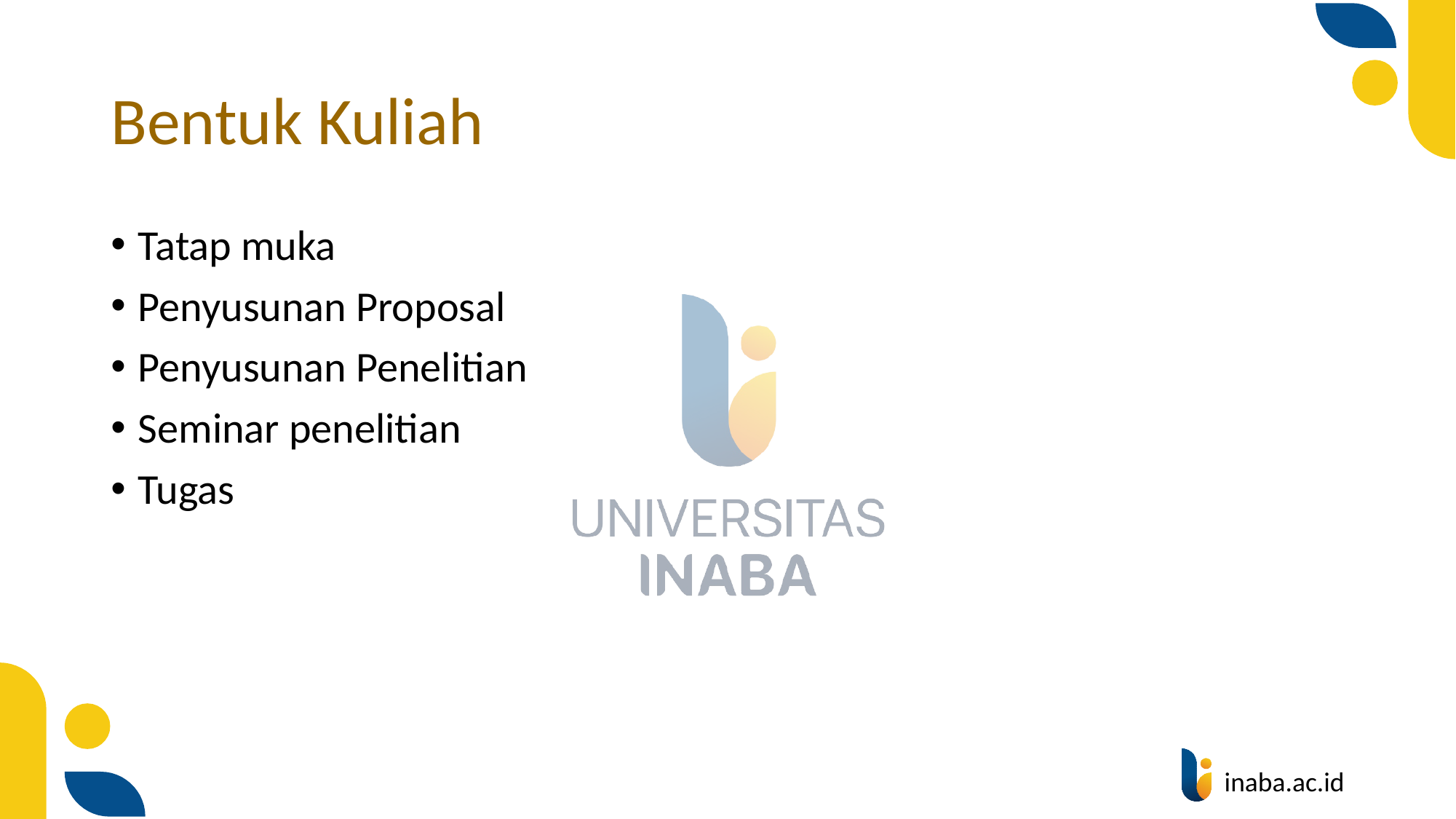

# Bentuk Kuliah
Tatap muka
Penyusunan Proposal
Penyusunan Penelitian
Seminar penelitian
Tugas